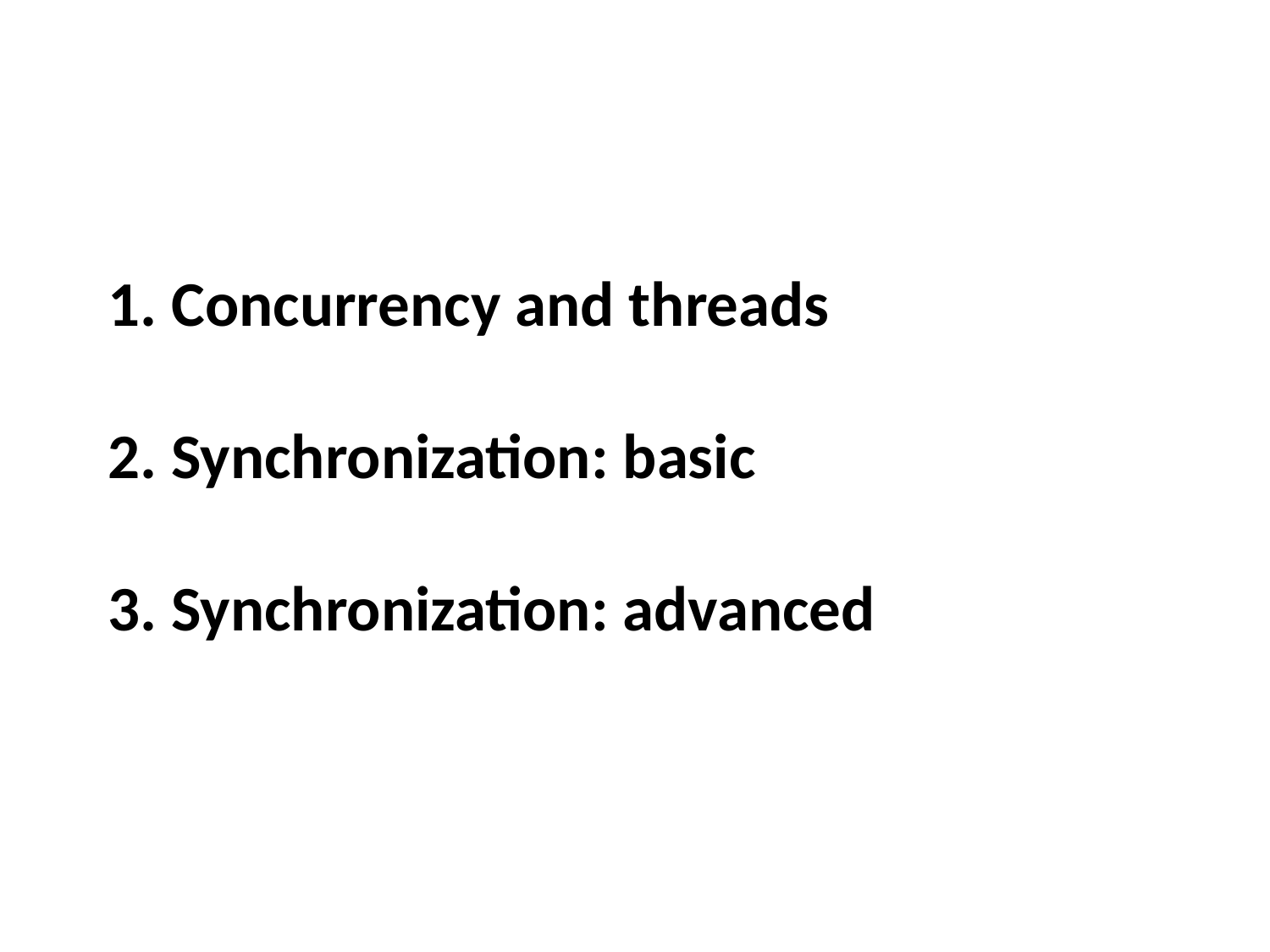

# 1. Concurrency and threads 2. Synchronization: basic 3. Synchronization: advanced